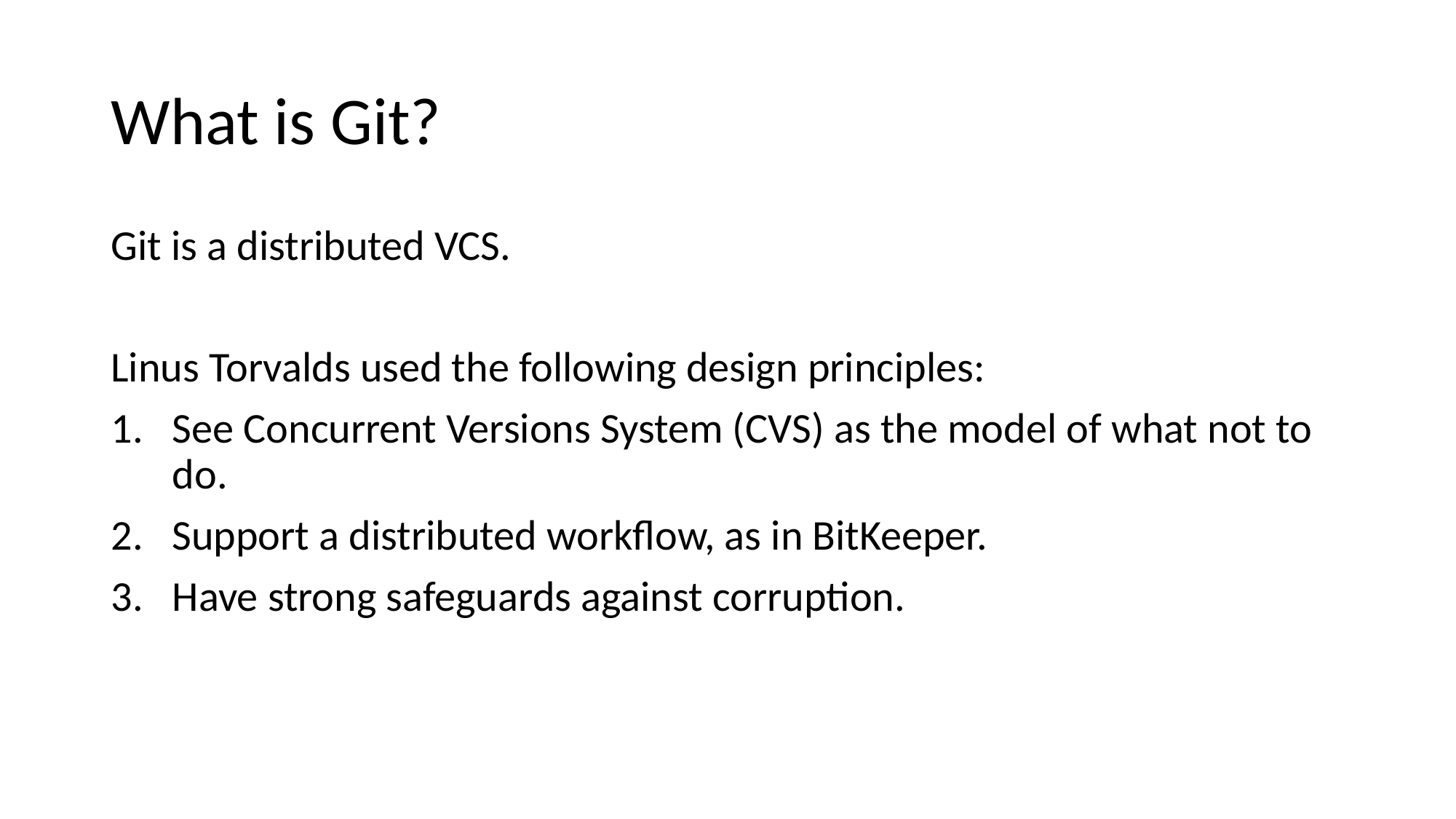

# What is Git?
Git is a distributed VCS.

Linus Torvalds used the following design principles:
See Concurrent Versions System (CVS) as the model of what not to do.
Support a distributed workflow, as in BitKeeper.
Have strong safeguards against corruption.